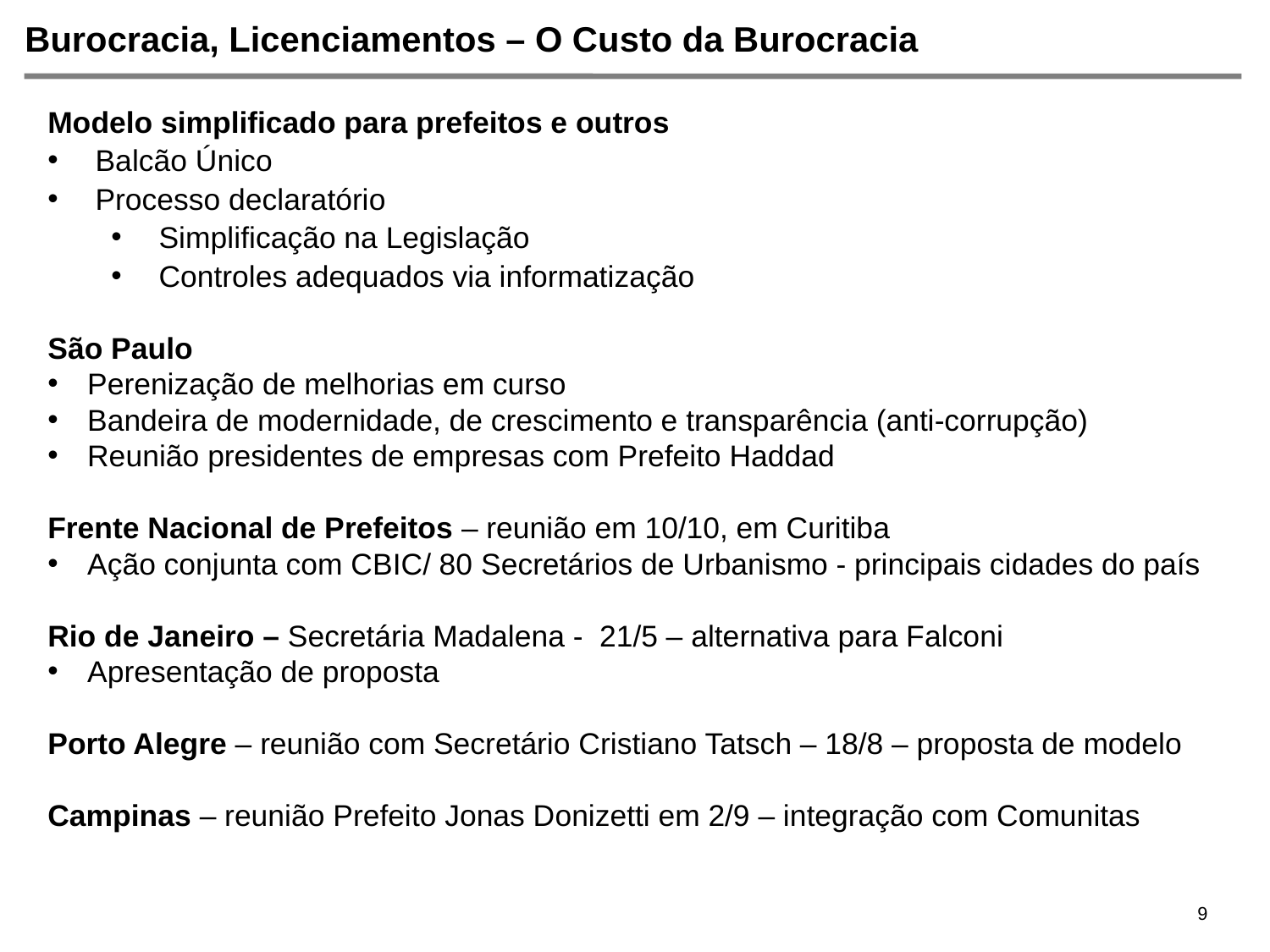

# Burocracia, Licenciamentos – O Custo da Burocracia

Modelo simplificado para prefeitos e outros
Balcão Único
Processo declaratório
Simplificação na Legislação
Controles adequados via informatização

São Paulo
Perenização de melhorias em curso
Bandeira de modernidade, de crescimento e transparência (anti-corrupção)
Reunião presidentes de empresas com Prefeito Haddad

Frente Nacional de Prefeitos – reunião em 10/10, em Curitiba
Ação conjunta com CBIC/ 80 Secretários de Urbanismo - principais cidades do país

Rio de Janeiro – Secretária Madalena -  21/5 – alternativa para Falconi
Apresentação de proposta

Porto Alegre – reunião com Secretário Cristiano Tatsch – 18/8 – proposta de modelo

Campinas – reunião Prefeito Jonas Donizetti em 2/9 – integração com Comunitas

9